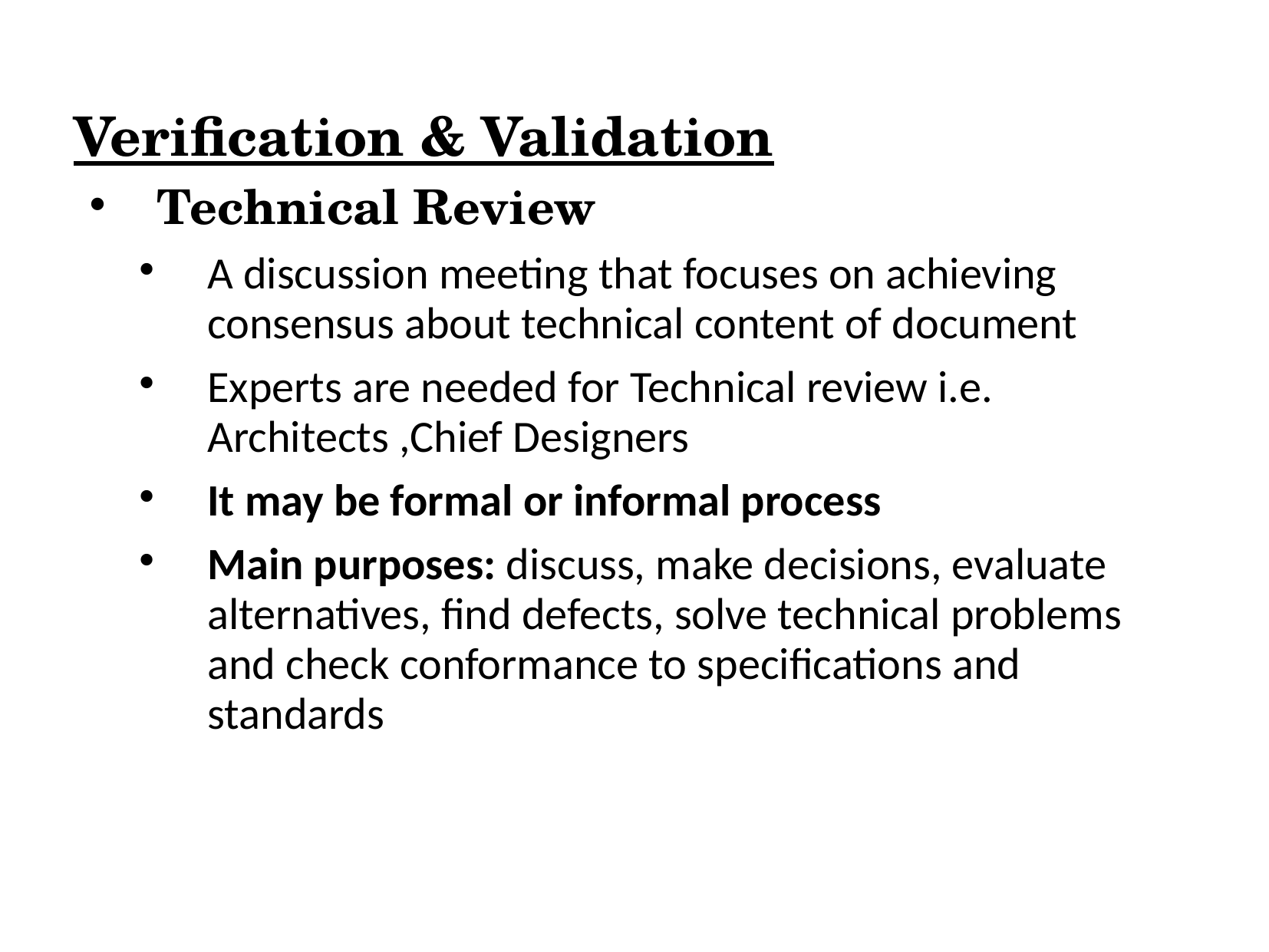

Verification & Validation
Technical Review
A discussion meeting that focuses on achieving consensus about technical content of document
Experts are needed for Technical review i.e. Architects ,Chief Designers
It may be formal or informal process
Main purposes: discuss, make decisions, evaluate alternatives, find defects, solve technical problems and check conformance to specifications and standards